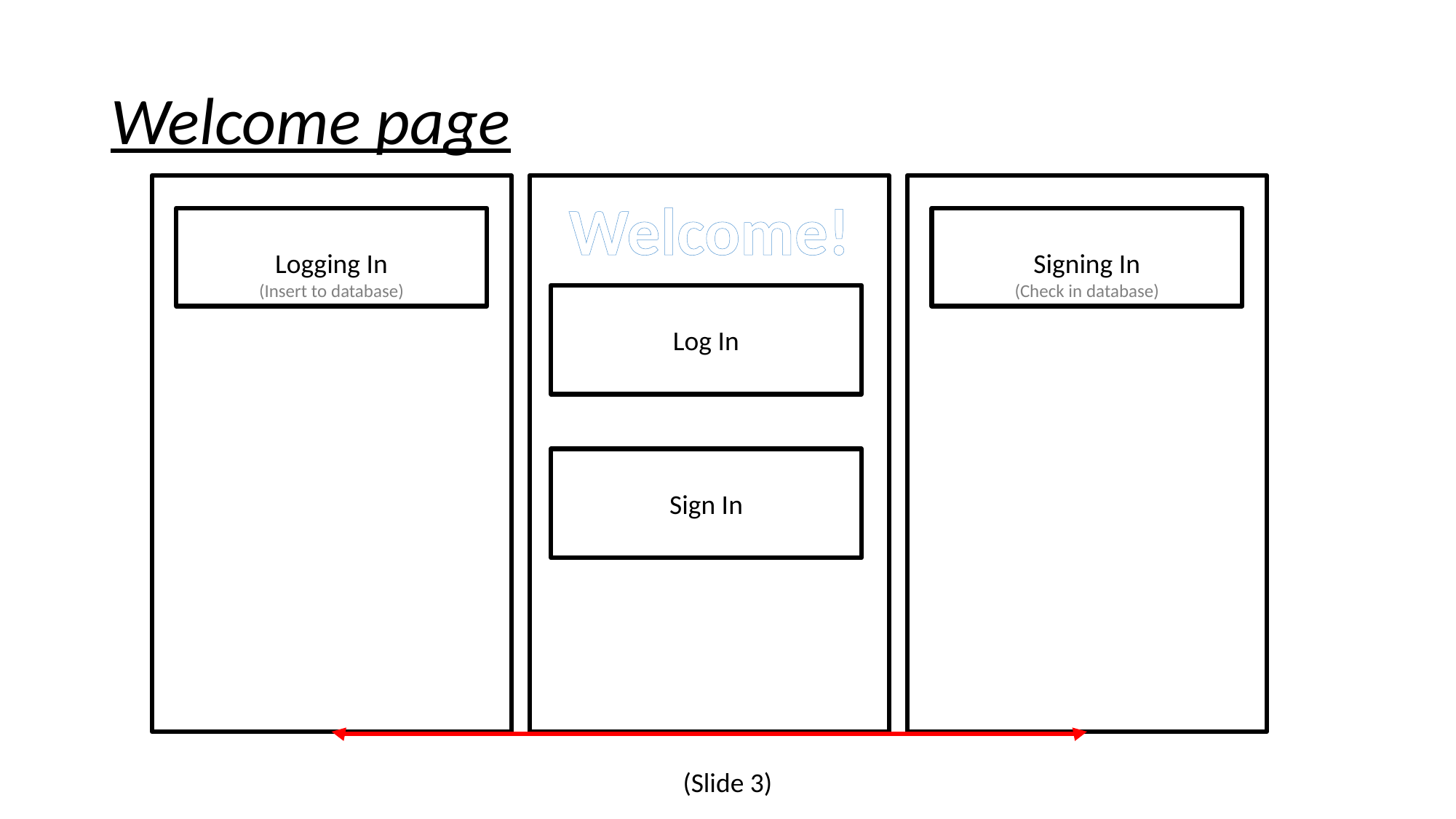

# Welcome page

Welcome!

Signing In
(Check in database)

Logging In
(Insert to database)

Log In

Sign In

(Slide 3)